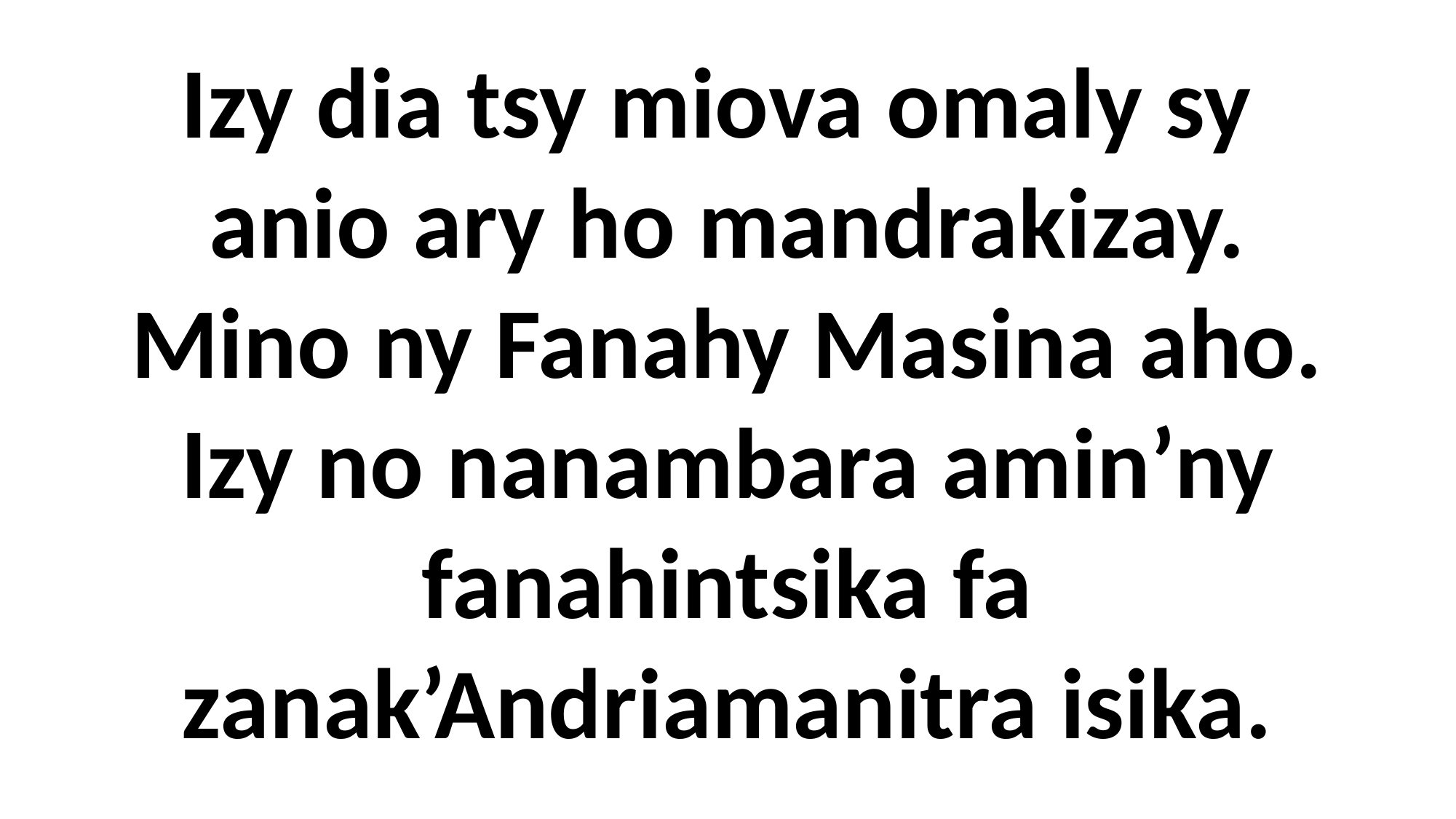

# Izy dia tsy miova omaly sy anio ary ho mandrakizay. Mino ny Fanahy Masina aho. Izy no nanambara amin’ny fanahintsika fa zanak’Andriamanitra isika.